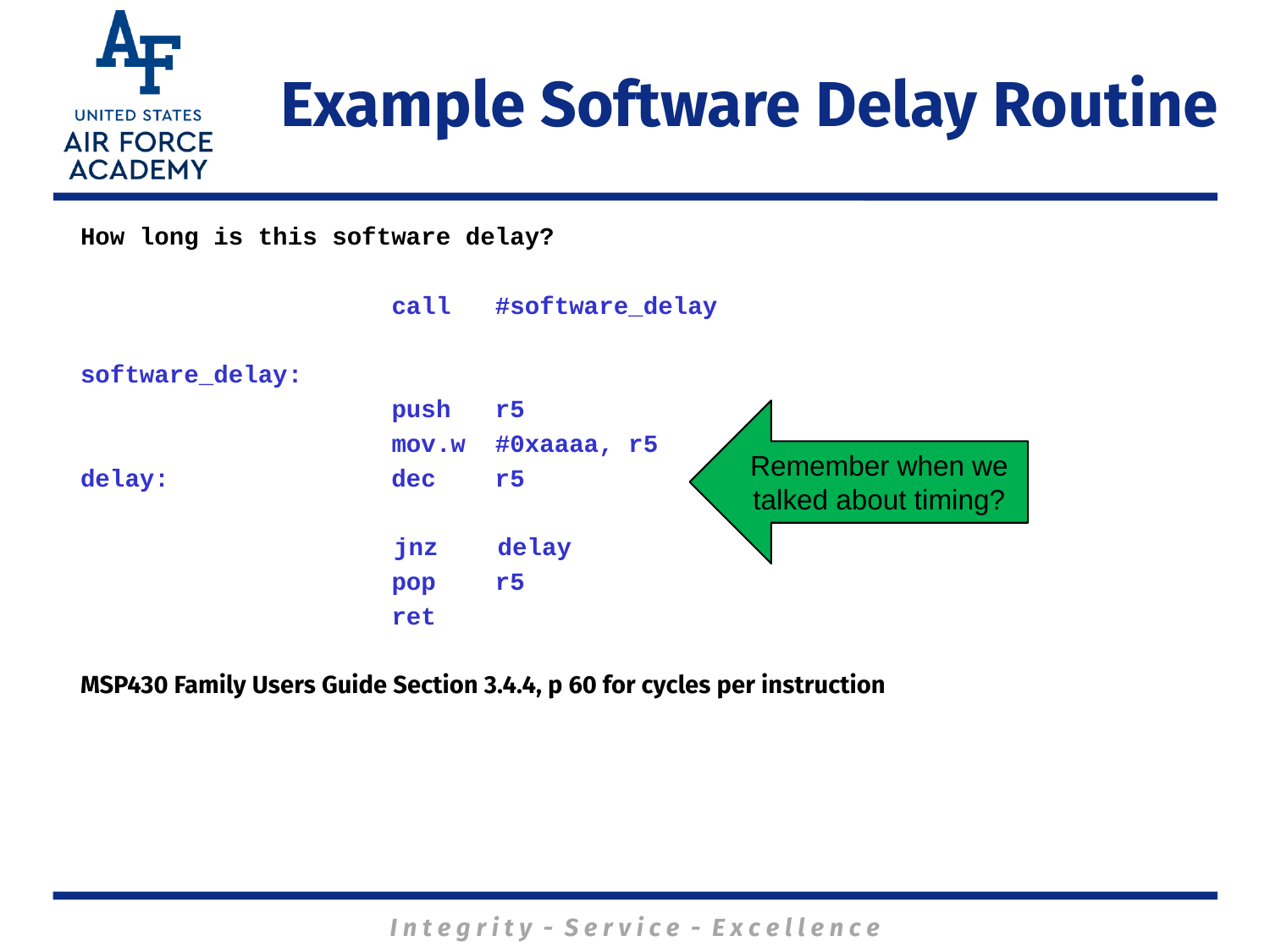

# Example Software Delay Routine
How long is this software delay?

                     call   #software_delay

software_delay:
                     push   r5
                     mov.w  #0xaaaa, r5
delay:               dec    r5

		    jnz    delay
                     pop    r5
                     ret

MSP430 Family Users Guide Section 3.4.4, p 60 for cycles per instruction
Remember when we talked about timing?